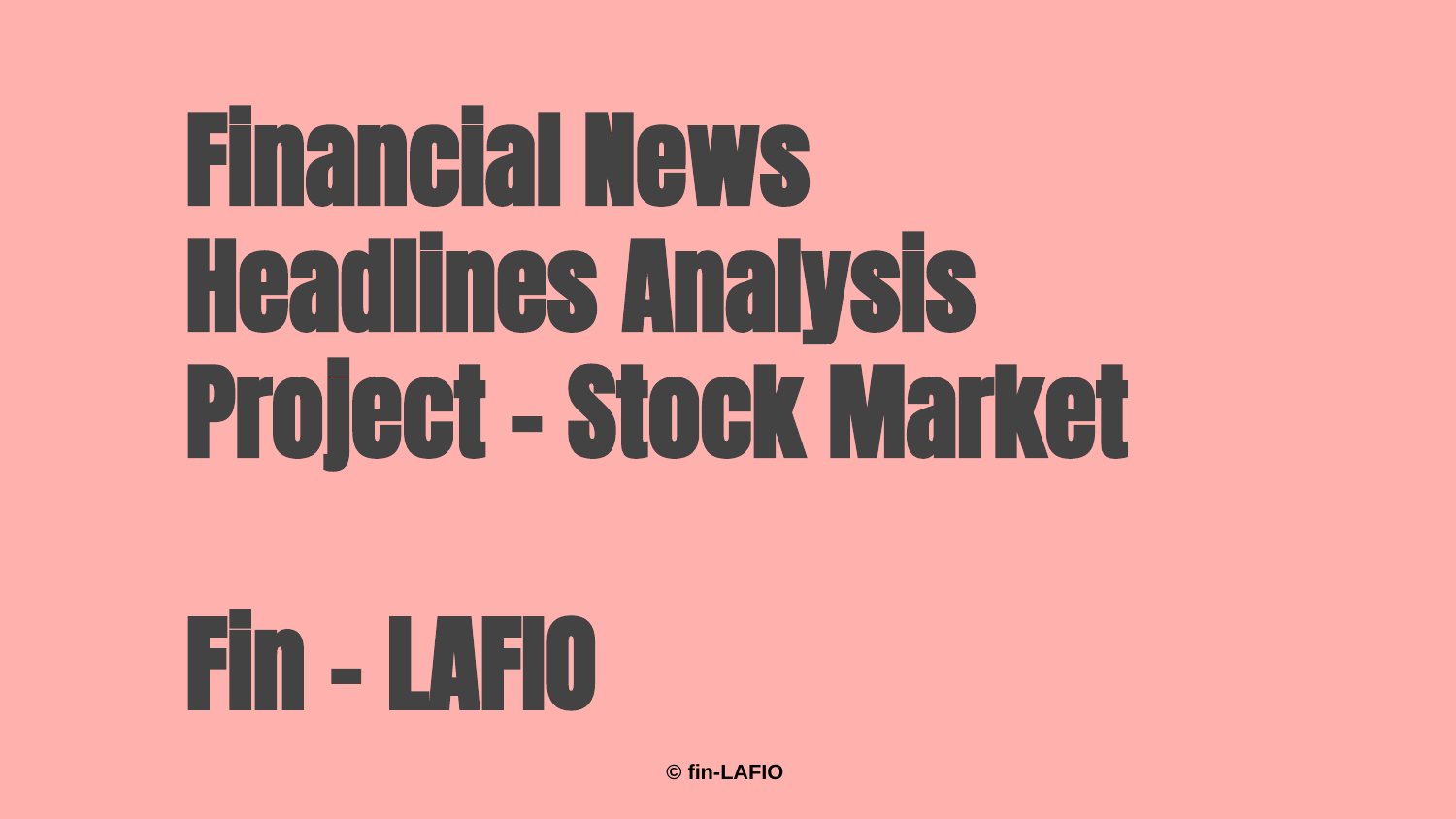

# Financial News Headlines Analysis Project - Stock Market Fin - LAFIO